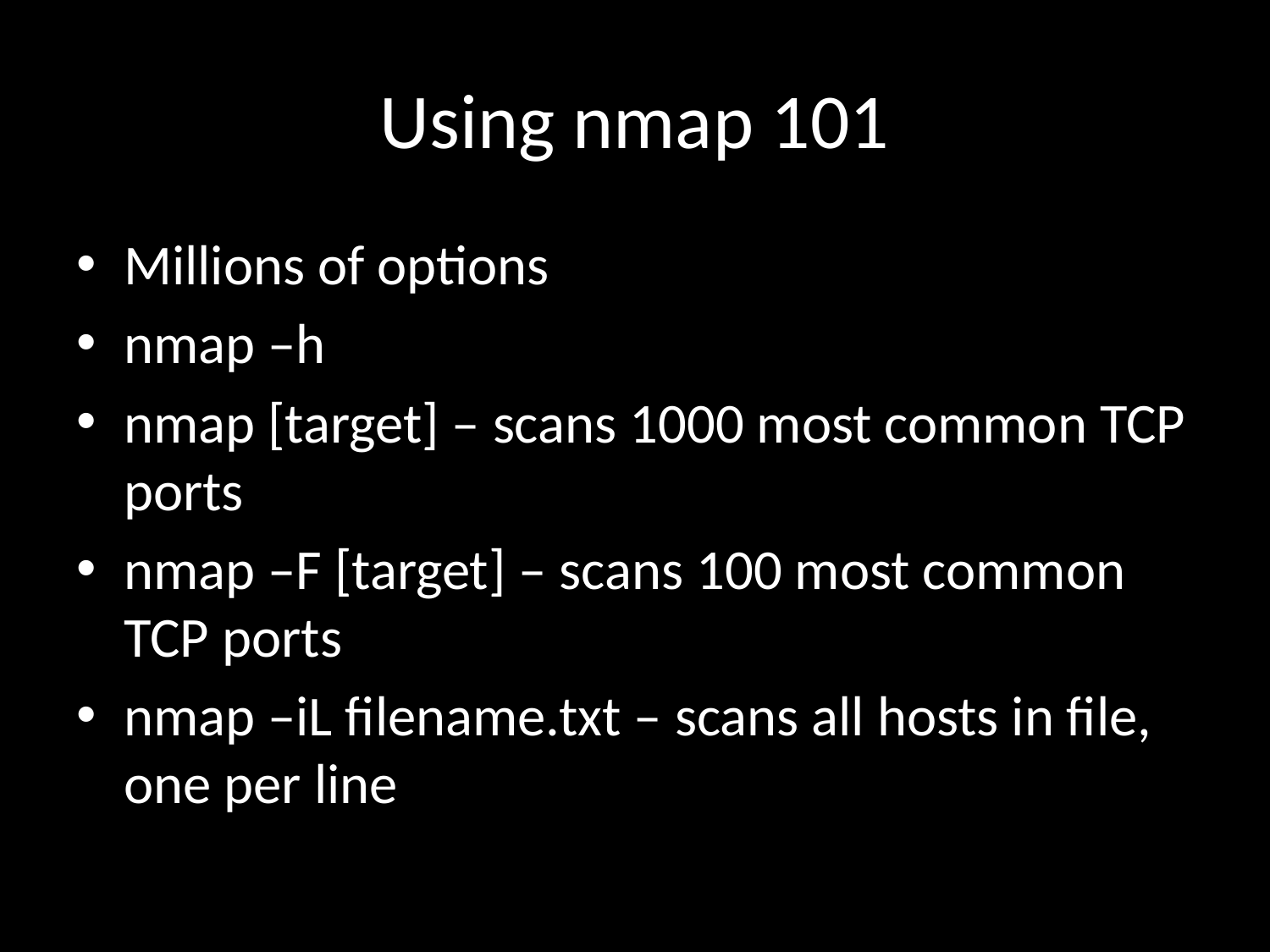

# Using nmap 101
Millions of options
nmap –h
nmap [target] – scans 1000 most common TCP ports
nmap –F [target] – scans 100 most common TCP ports
nmap –iL filename.txt – scans all hosts in file, one per line